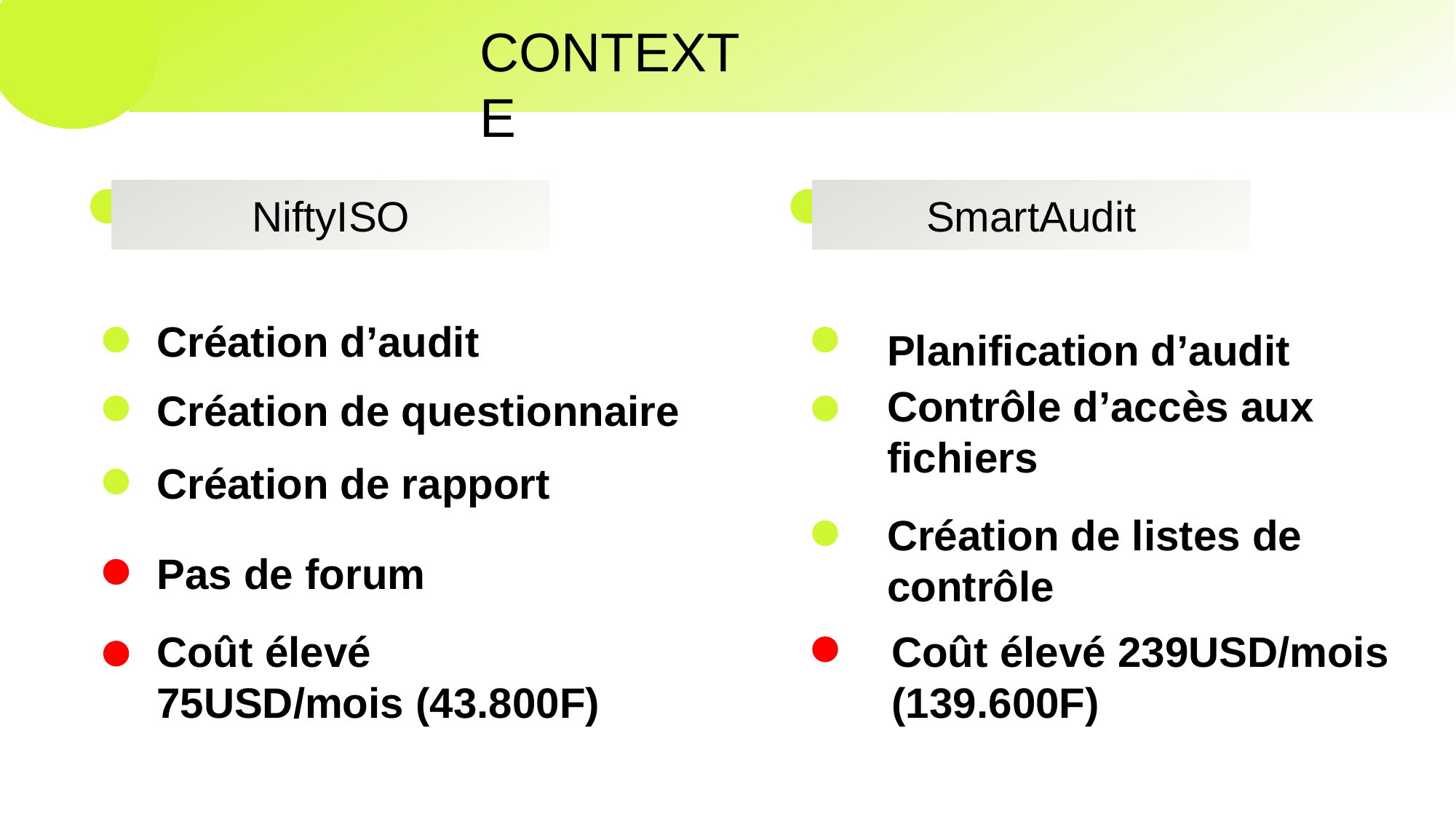

CONTEXTE
NiftyISO
SmartAudit

Création d’audit
Planification d’audit

Contrôle d’accès aux fichiers
Création de questionnaire

Création de rapport

Création de listes de contrôle

Pas de forum

Coût élevé 75USD/mois (43.800F)
Coût élevé 239USD/mois (139.600F)